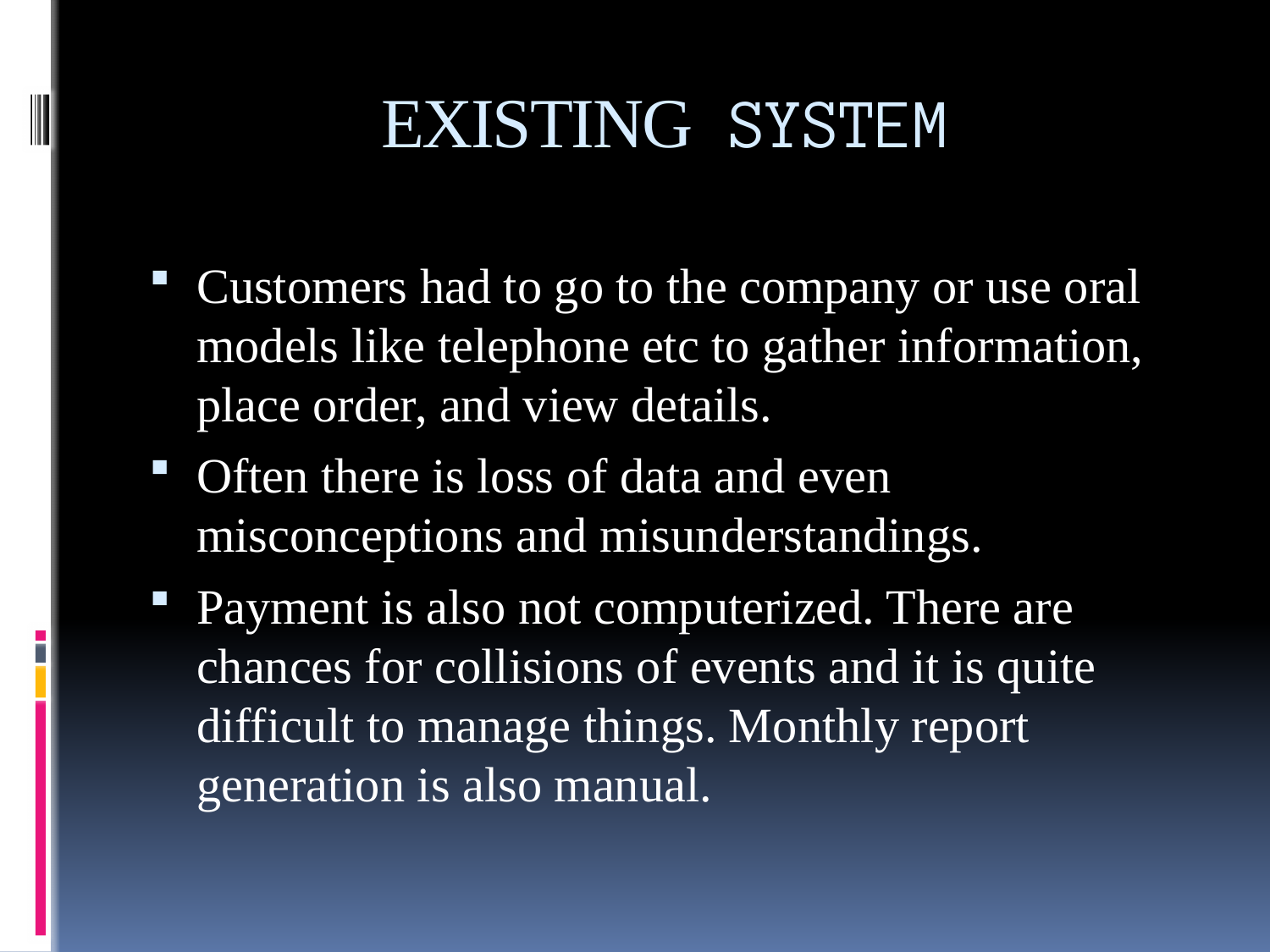

# EXISTING SYSTEM
Customers had to go to the company or use oral models like telephone etc to gather information, place order, and view details.
Often there is loss of data and even misconceptions and misunderstandings.
Payment is also not computerized. There are chances for collisions of events and it is quite difficult to manage things. Monthly report generation is also manual.